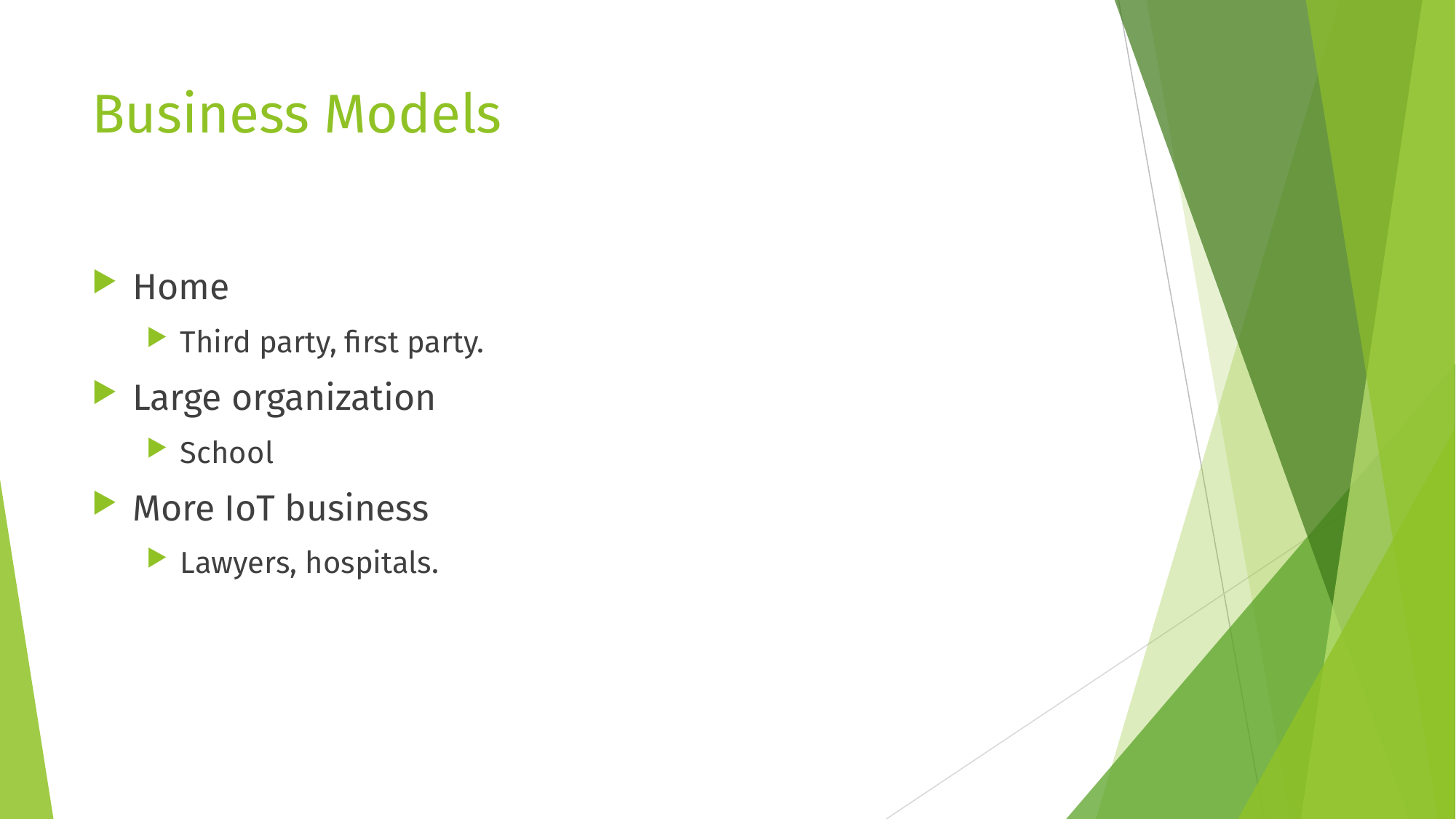

# Business Models
Home
Third party, first party.
Large organization
School
More IoT business
Lawyers, hospitals.